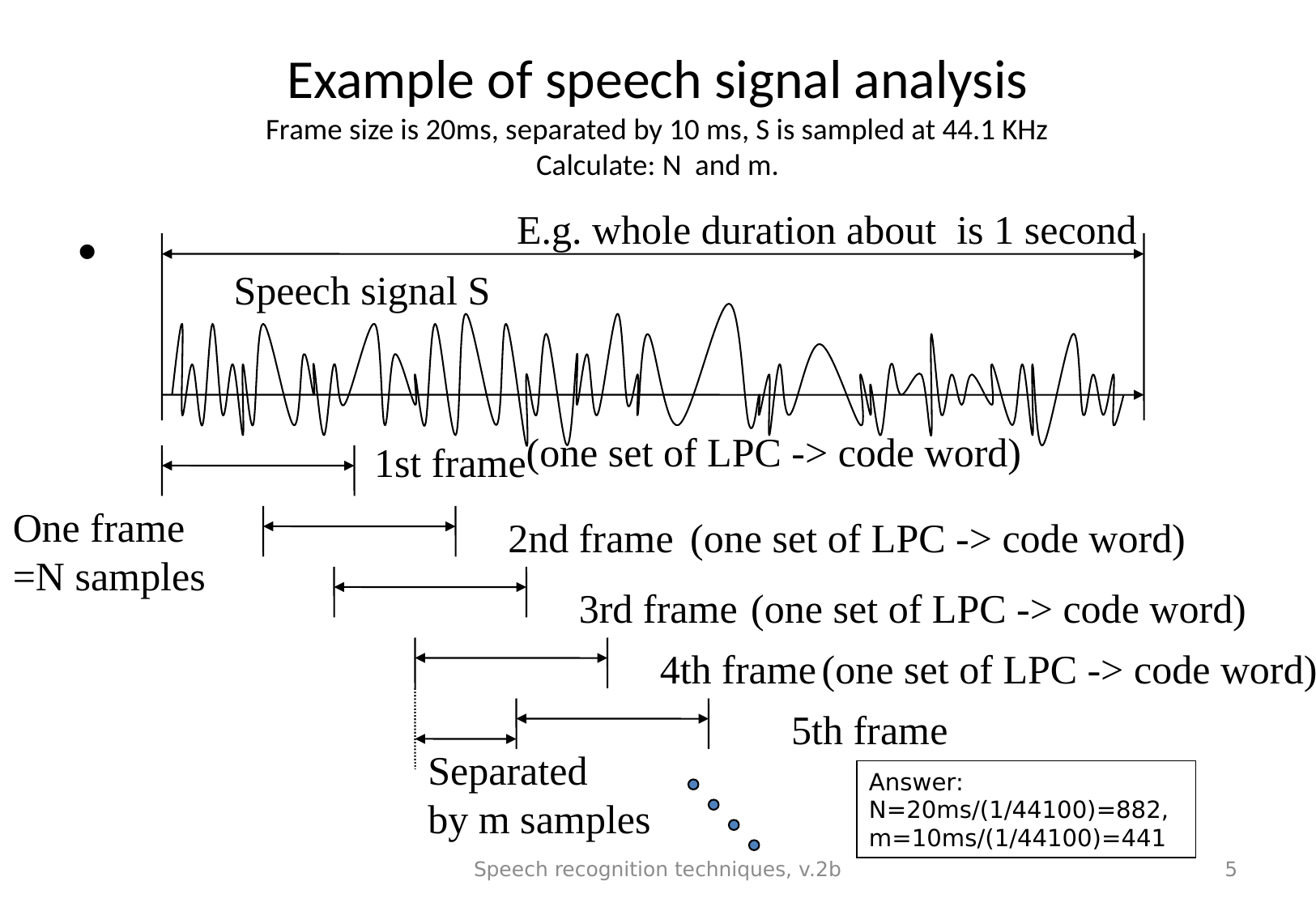

# Example of speech signal analysis Frame size is 20ms, separated by 10 ms, S is sampled at 44.1 KHz Calculate: N  and m.
E.g. whole duration about  is 1 second

Speech signal S

(one set of LPC -> code word)
1st frame

One frame
=N samples

2nd frame
(one set of LPC -> code word)

3rd frame
(one set of LPC -> code word)

4th frame
(one set of LPC -> code word)

5th frame

Separated
by m samples

Answer:
N=20ms/(1/44100)=882,
m=10ms/(1/44100)=441

Speech recognition techniques, v.2b
5